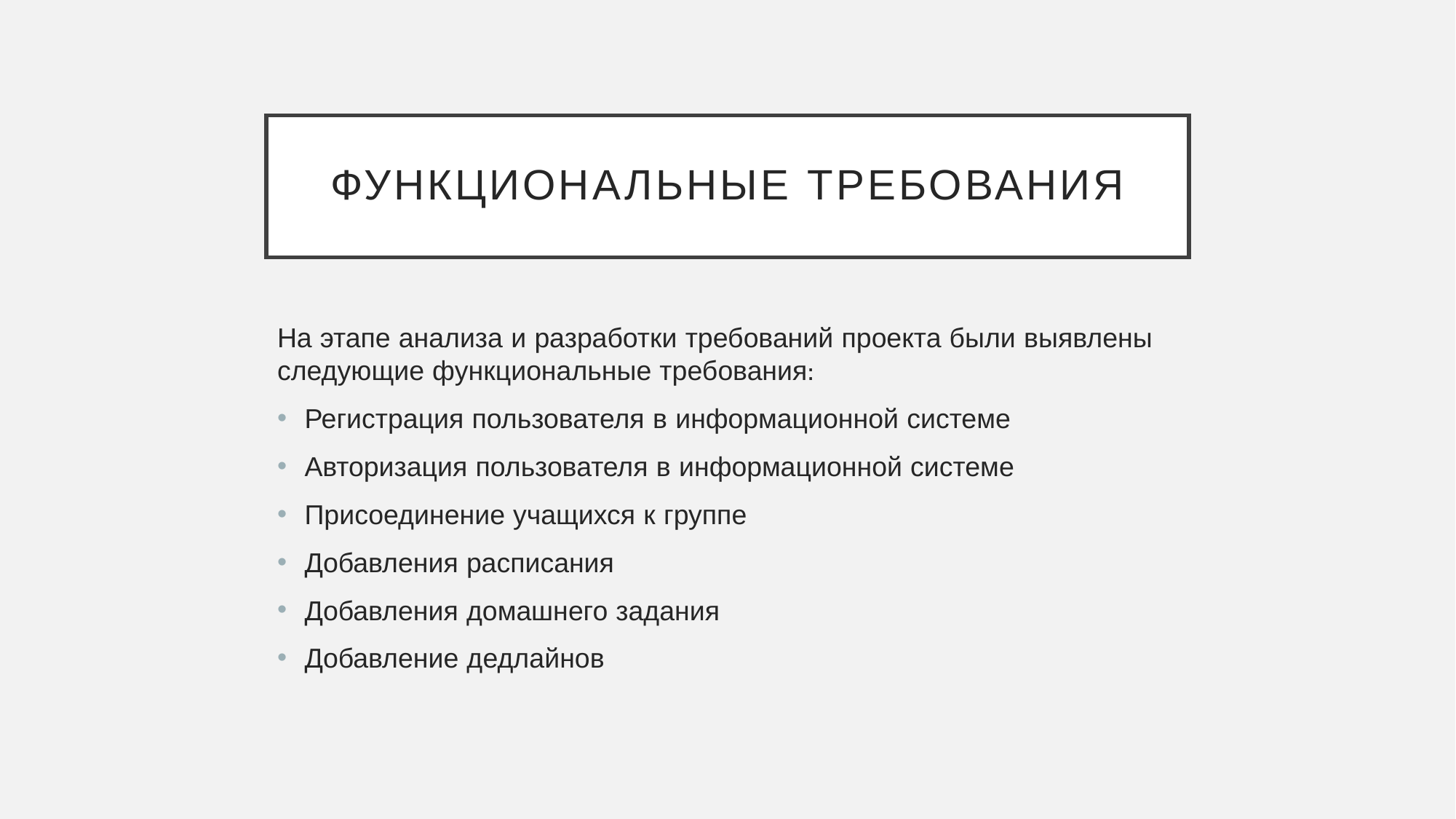

# Функциональные требования
На этапе анализа и разработки требований проекта были выявлены следующие функциональные требования:
Регистрация пользователя в информационной системе
Авторизация пользователя в информационной системе
Присоединение учащихся к группе
Добавления расписания
Добавления домашнего задания
Добавление дедлайнов